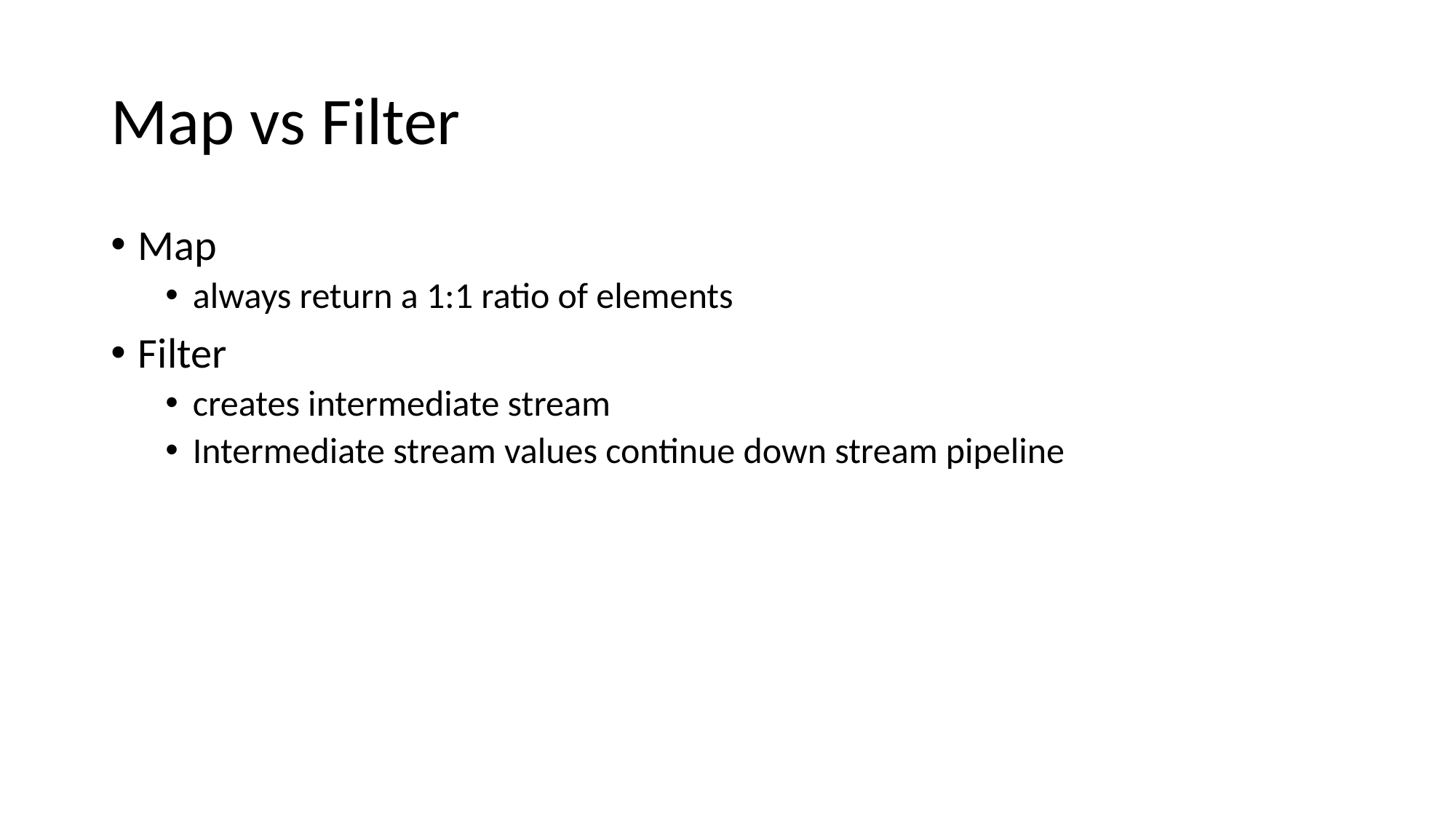

# Map vs Filter
Map
always return a 1:1 ratio of elements
Filter
creates intermediate stream
Intermediate stream values continue down stream pipeline